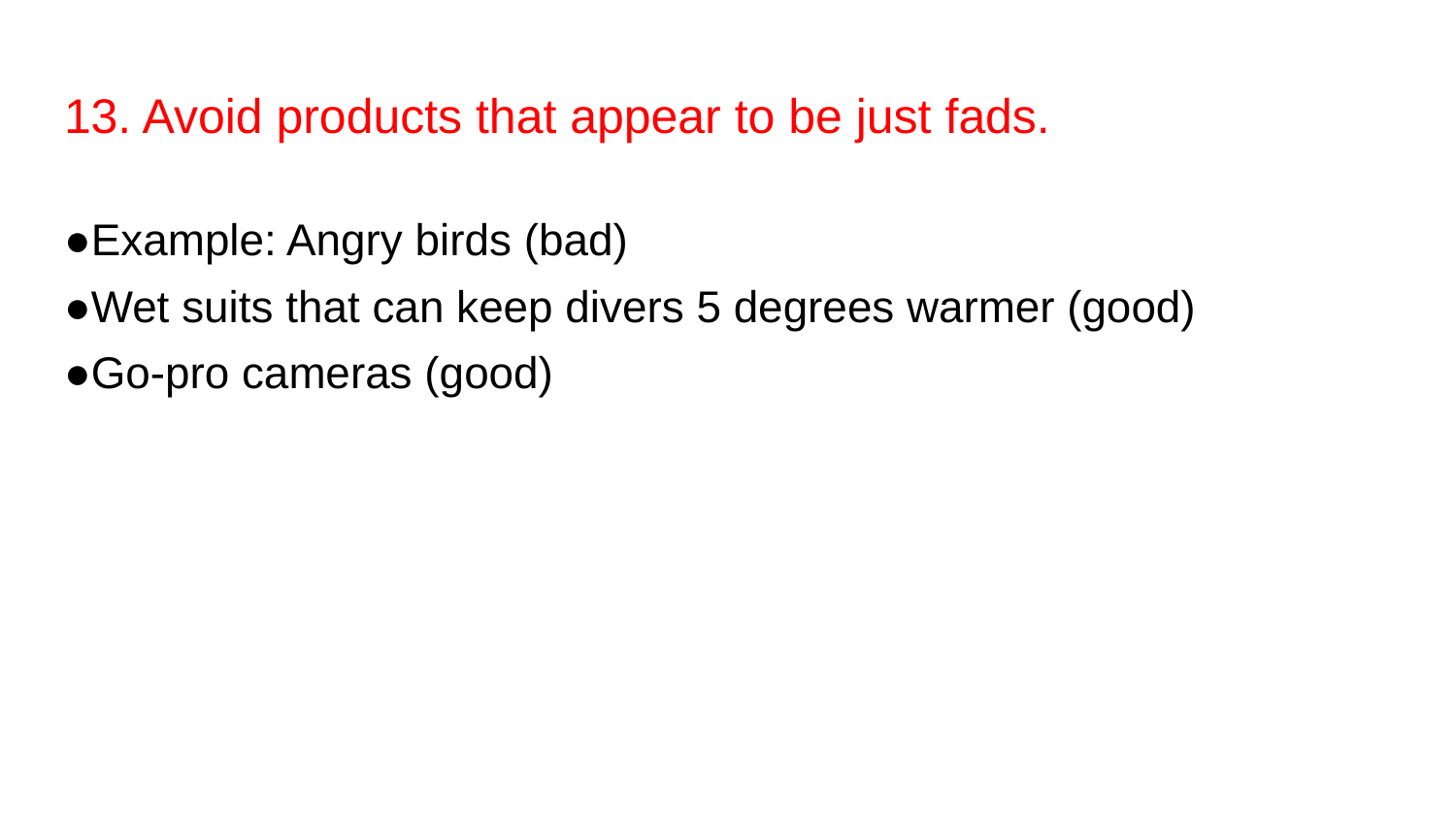

# 13. Avoid products that appear to be just fads.
●Example: Angry birds (bad)
●Wet suits that can keep divers 5 degrees warmer (good)
●Go-pro cameras (good)